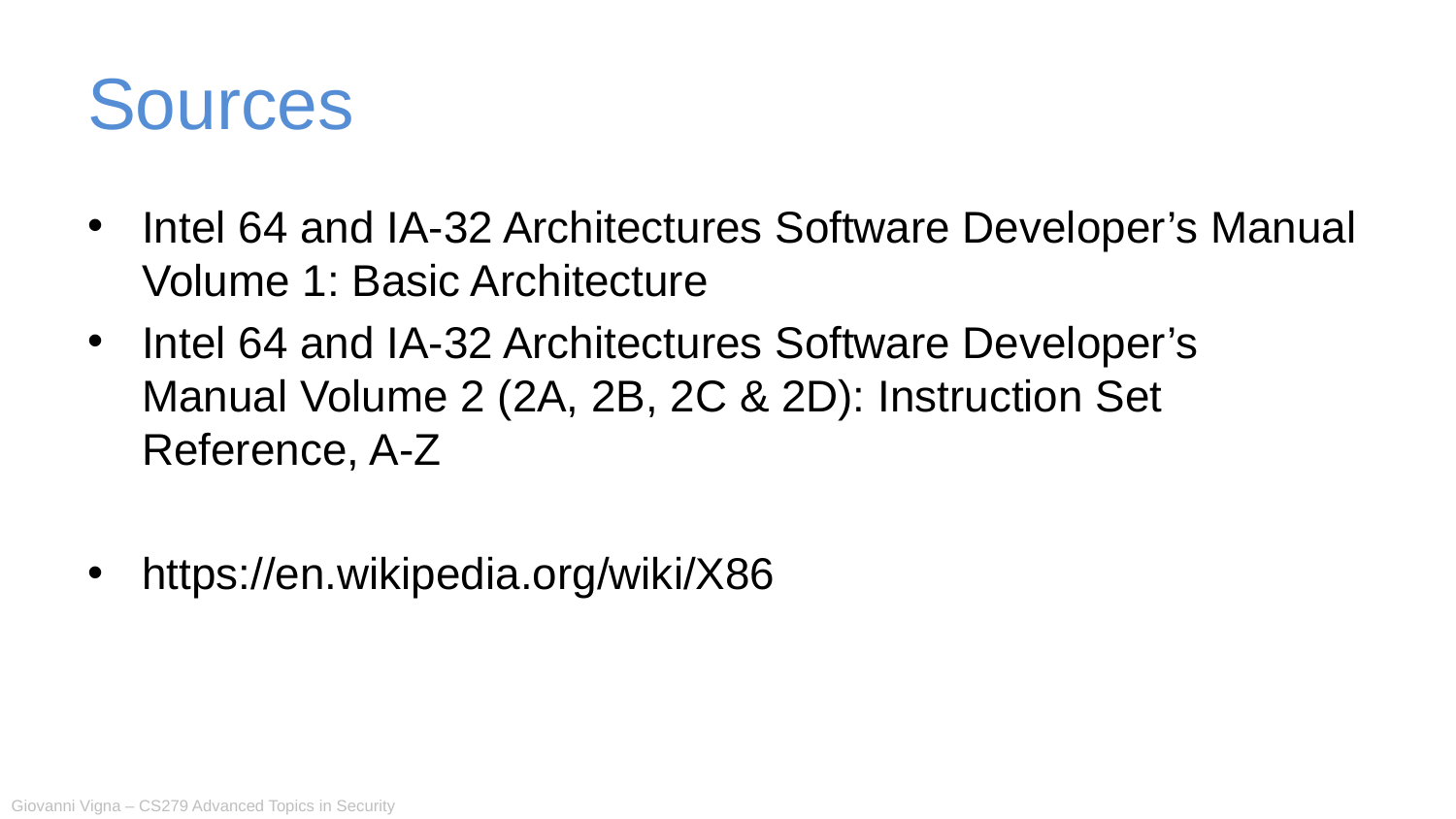

# Sources
Intel 64 and IA-32 Architectures Software Developer’s Manual Volume 1: Basic Architecture
Intel 64 and IA-32 Architectures Software Developer’s  Manual Volume 2 (2A, 2B, 2C & 2D): Instruction Set Reference, A-Z

https://en.wikipedia.org/wiki/X86